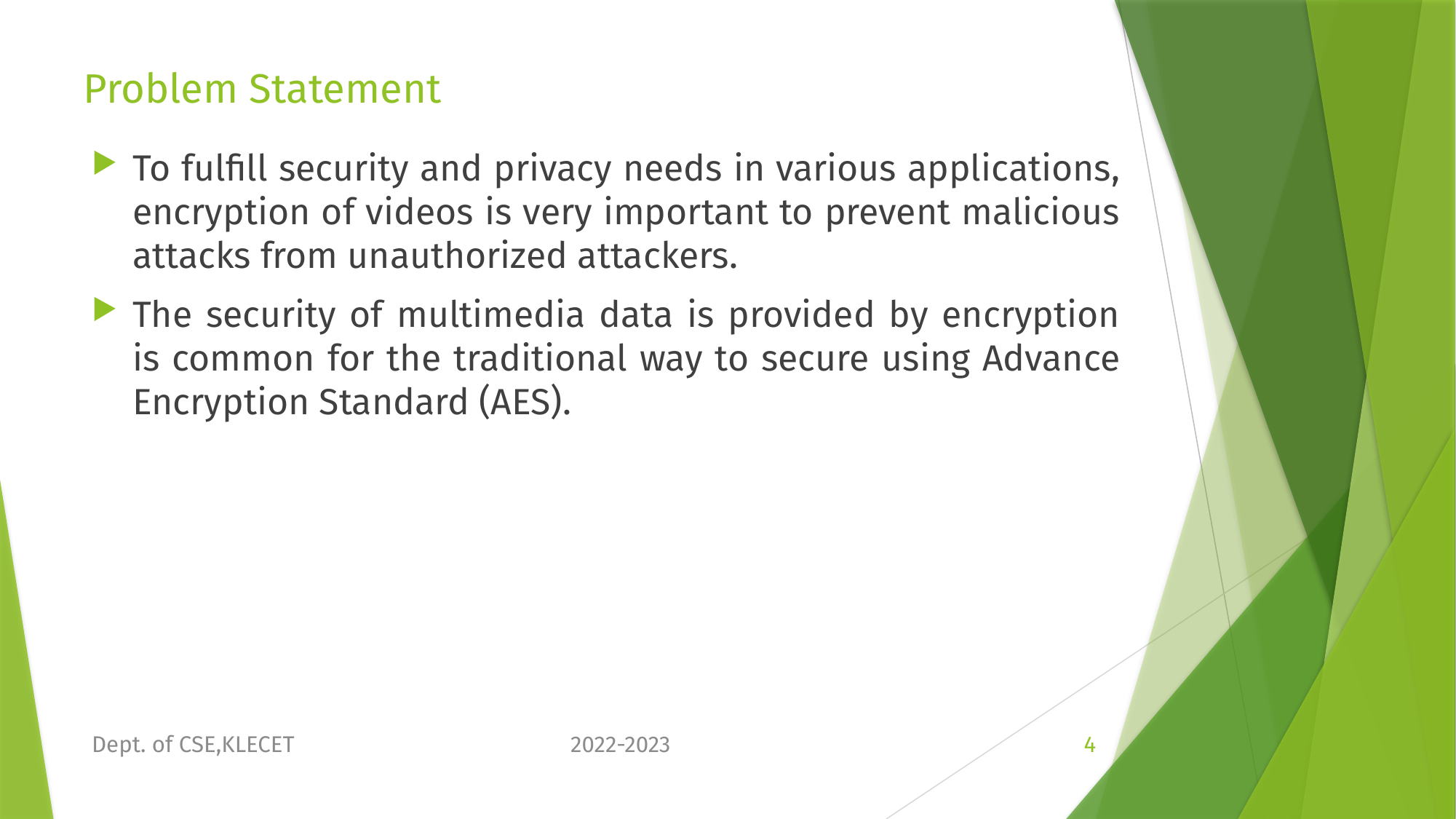

# Problem Statement
To fulfill security and privacy needs in various applications, encryption of videos is very important to prevent malicious attacks from unauthorized attackers.
The security of multimedia data is provided by encryption is common for the traditional way to secure using Advance Encryption Standard (AES).
2022-2023
Dept. of CSE,KLECET
4